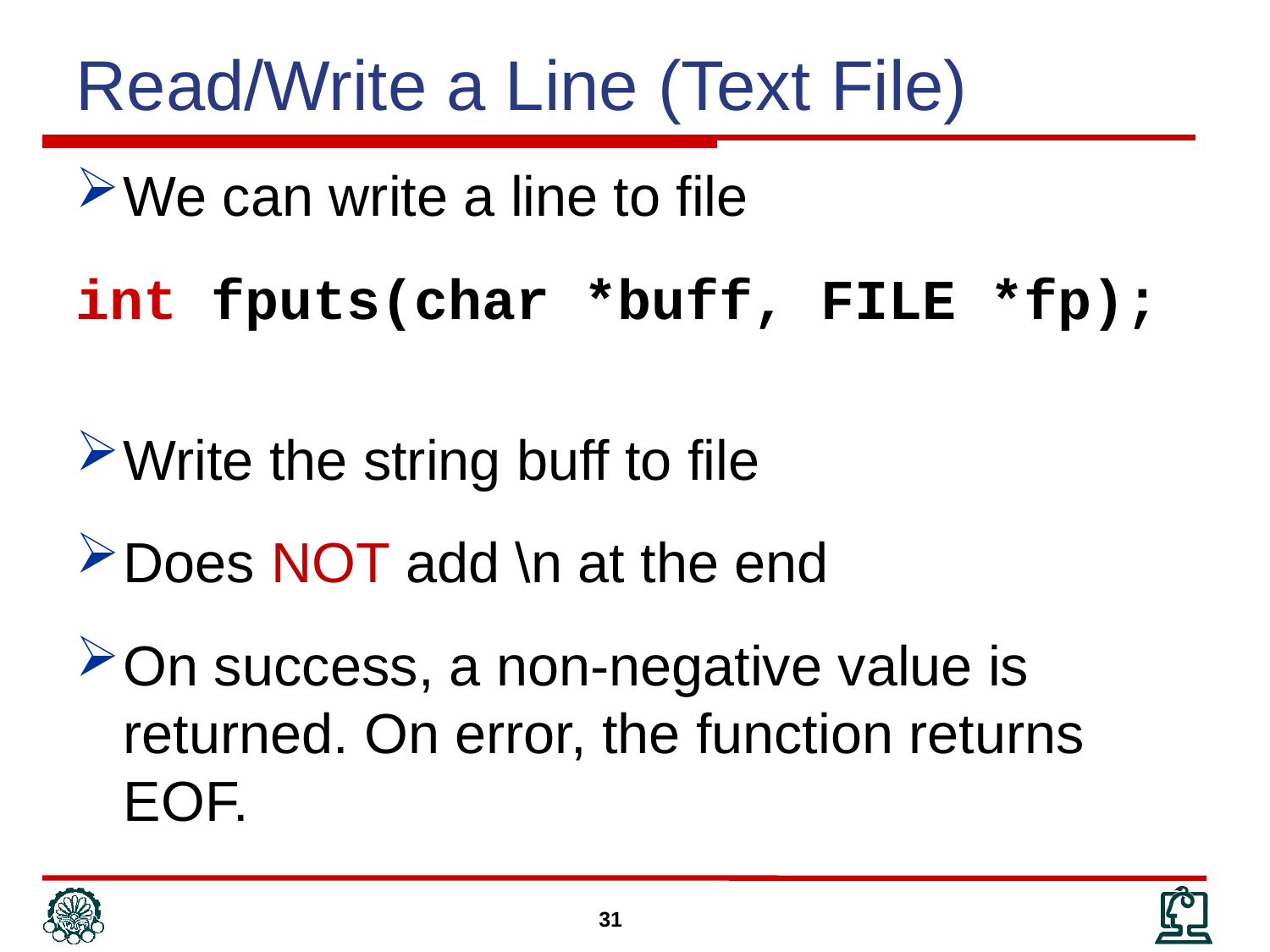

Read/Write a Line (Text File)
We can write a line to file
int fputs(char *buff, FILE *fp);

Write the string buff to file
Does NOT add \n at the end
On success, a non-negative value is returned. On error, the function returns EOF.
31